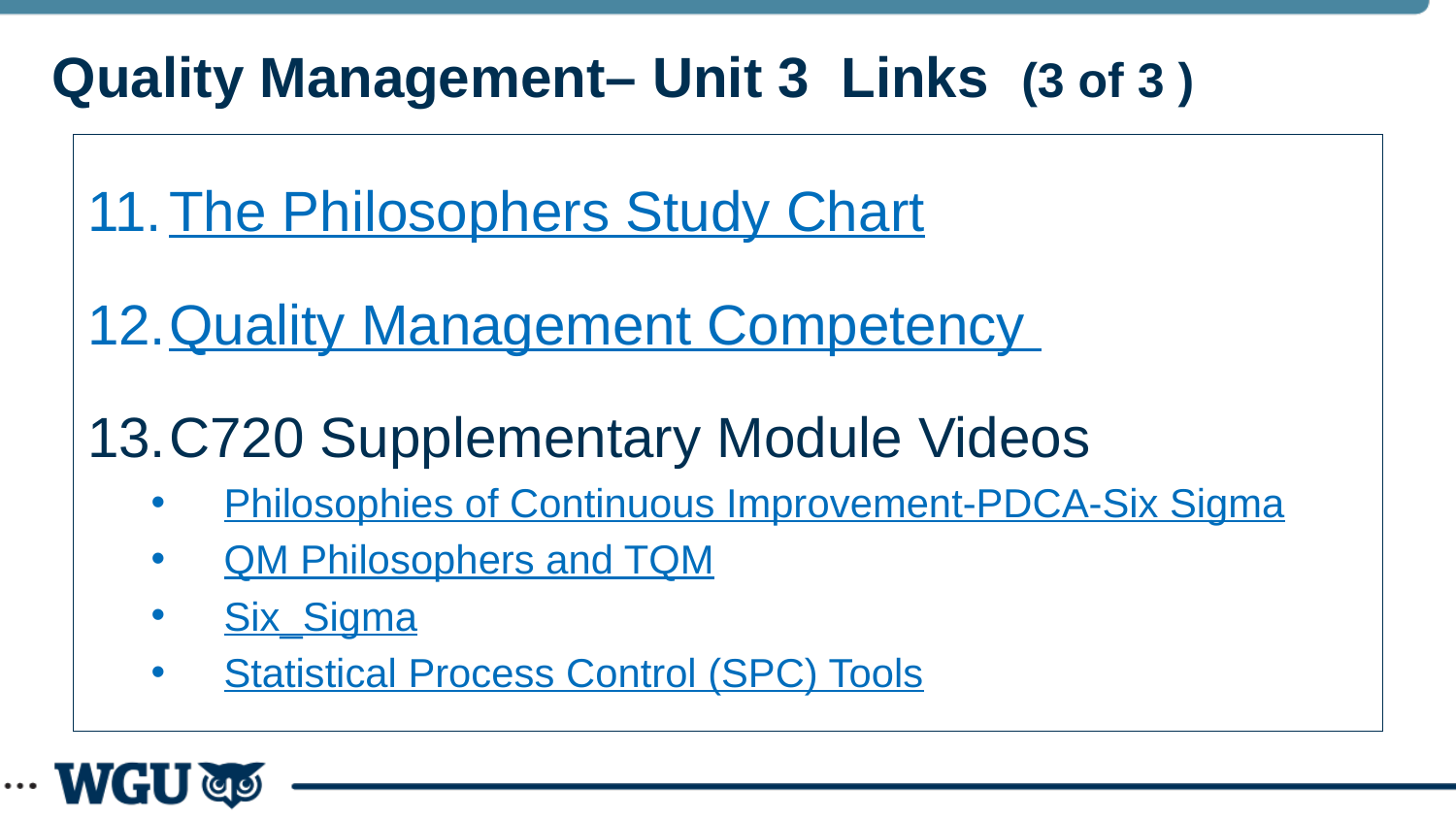

# Quality Management– Unit 3  Links  (3 of 3 )
The Philosophers Study Chart
Quality Management Competency
C720 Supplementary Module Videos
Philosophies of Continuous Improvement-PDCA-Six Sigma
QM Philosophers and TQM
Six_Sigma
Statistical Process Control (SPC) Tools